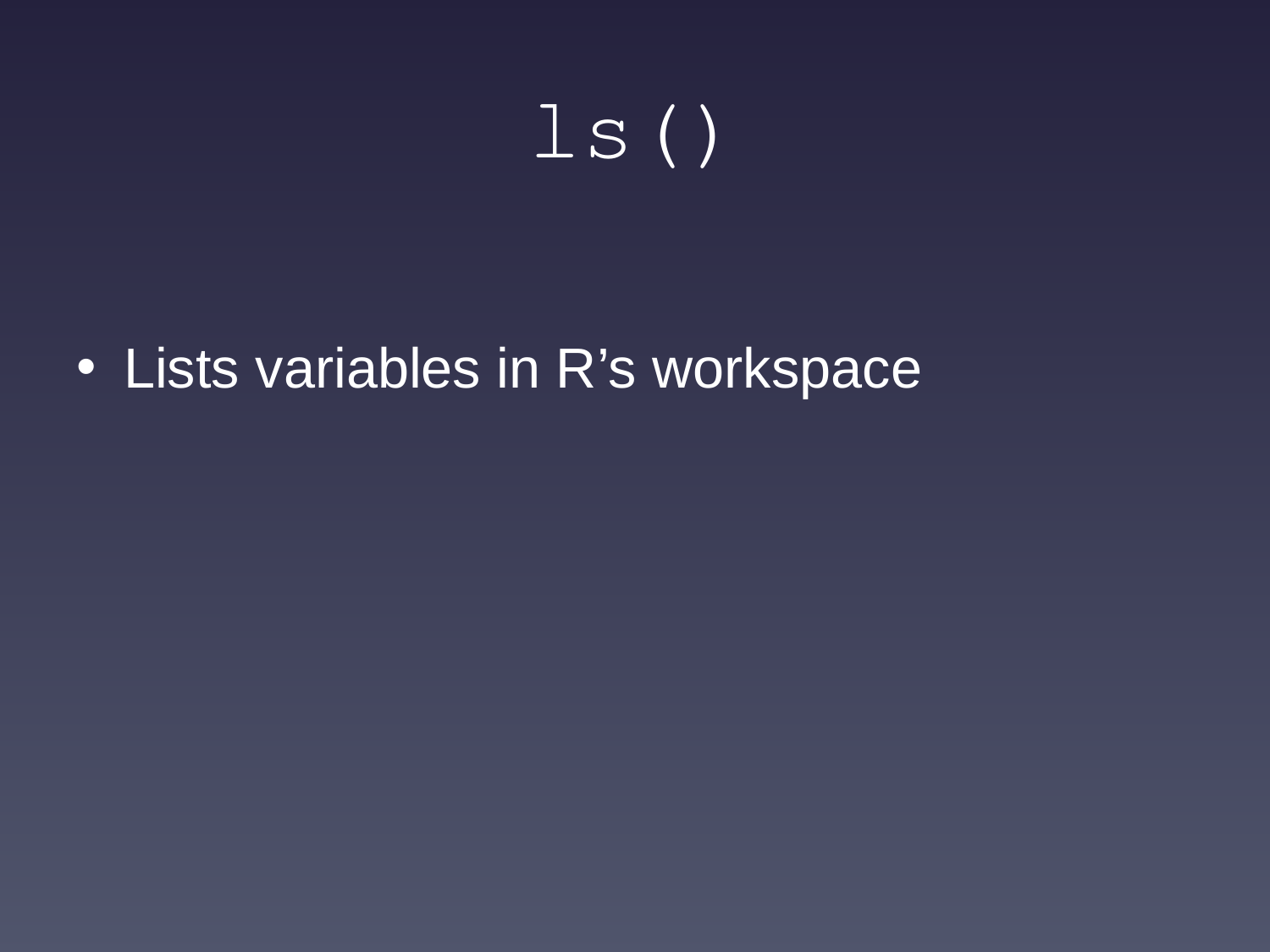

Lists variables in R’s workspace
# ls()